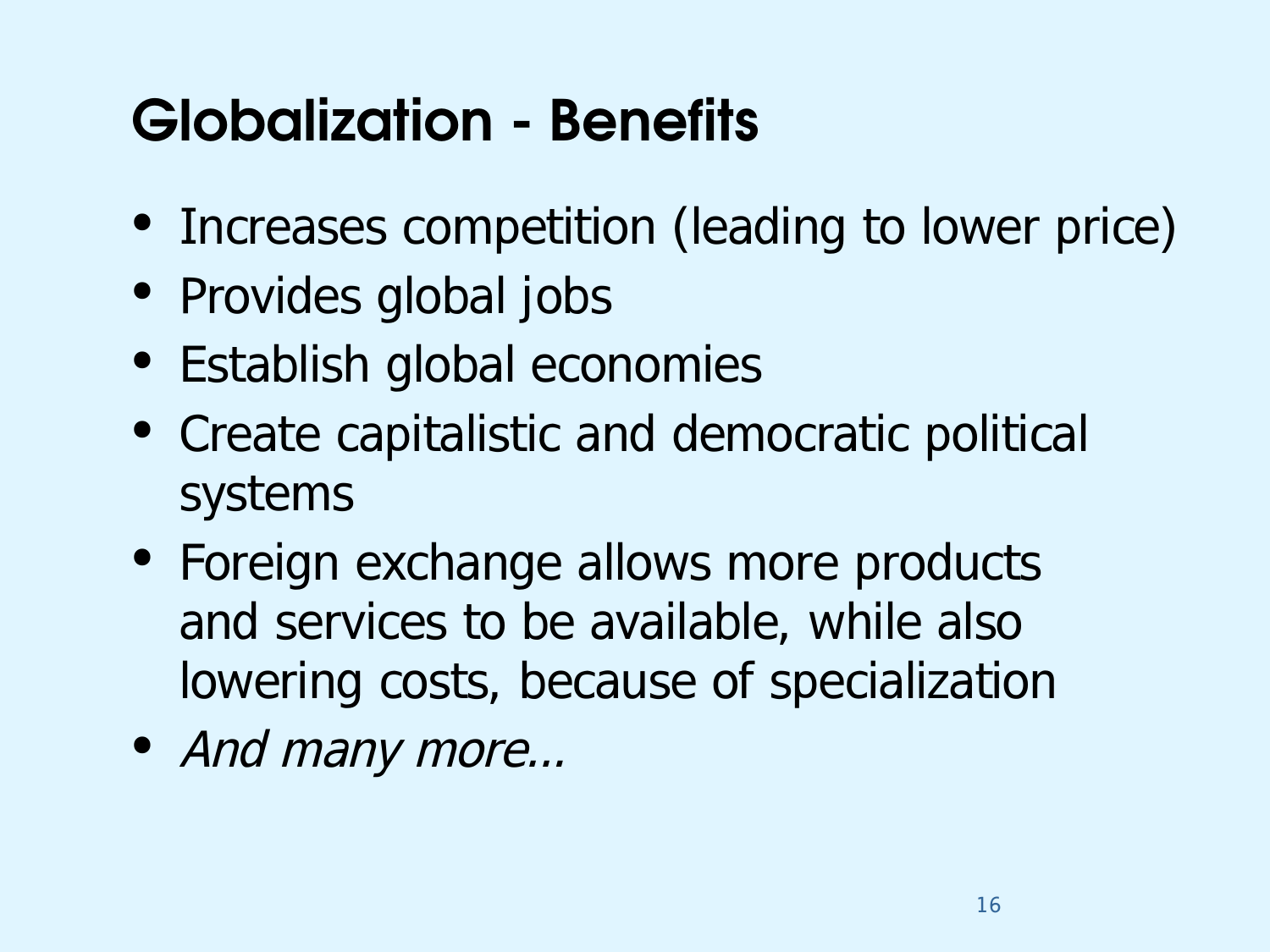

# Globalization - Benefits
Increases competition (leading to lower price)
Provides global jobs
Establish global economies
Create capitalistic and democratic political systems
Foreign exchange allows more products and services to be available, while also lowering costs, because of specialization
And many more…
16